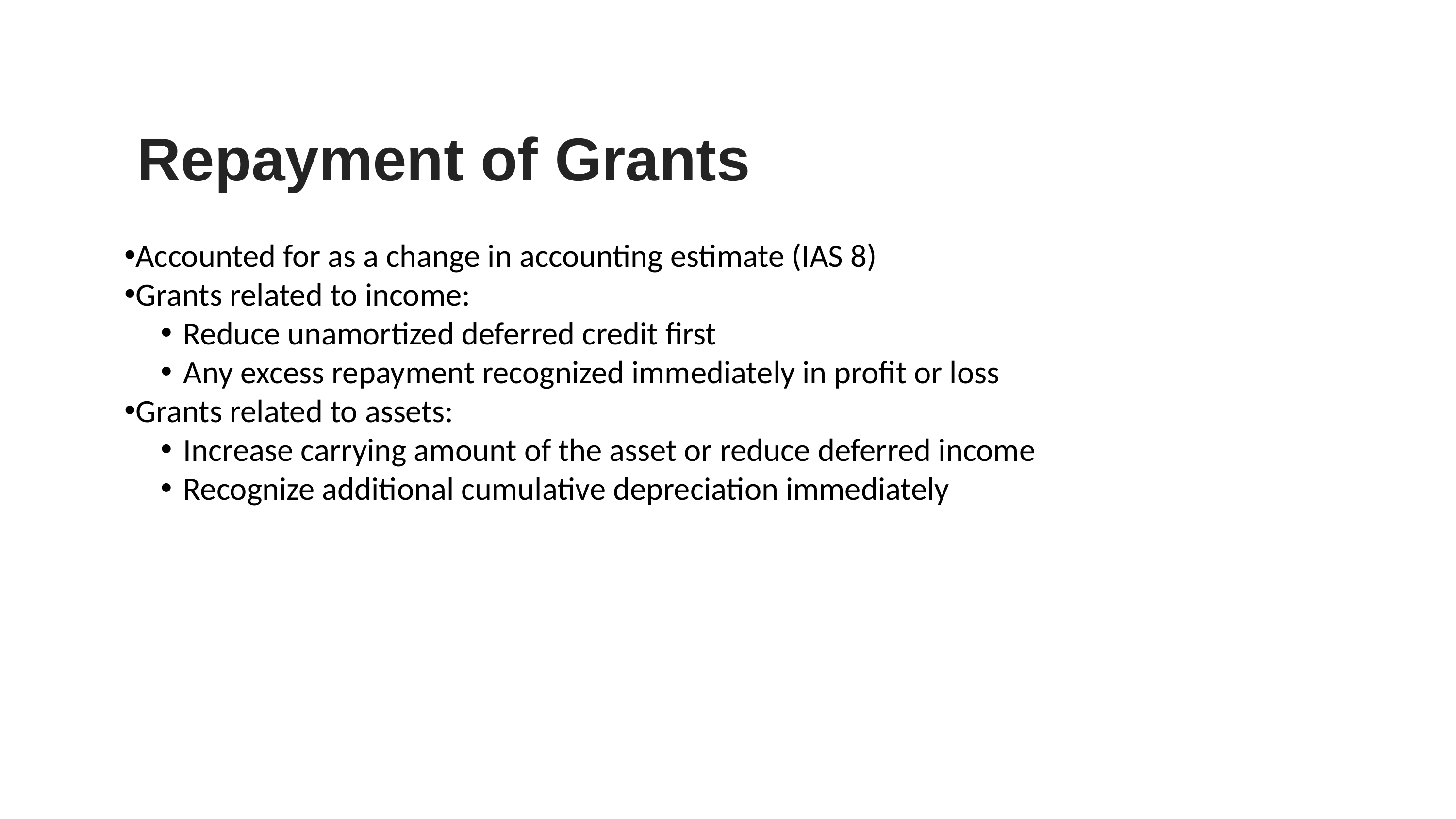

Repayment of Grants
Accounted for as a change in accounting estimate (IAS 8)
Grants related to income:
Reduce unamortized deferred credit first
Any excess repayment recognized immediately in profit or loss
Grants related to assets:
Increase carrying amount of the asset or reduce deferred income
Recognize additional cumulative depreciation immediately